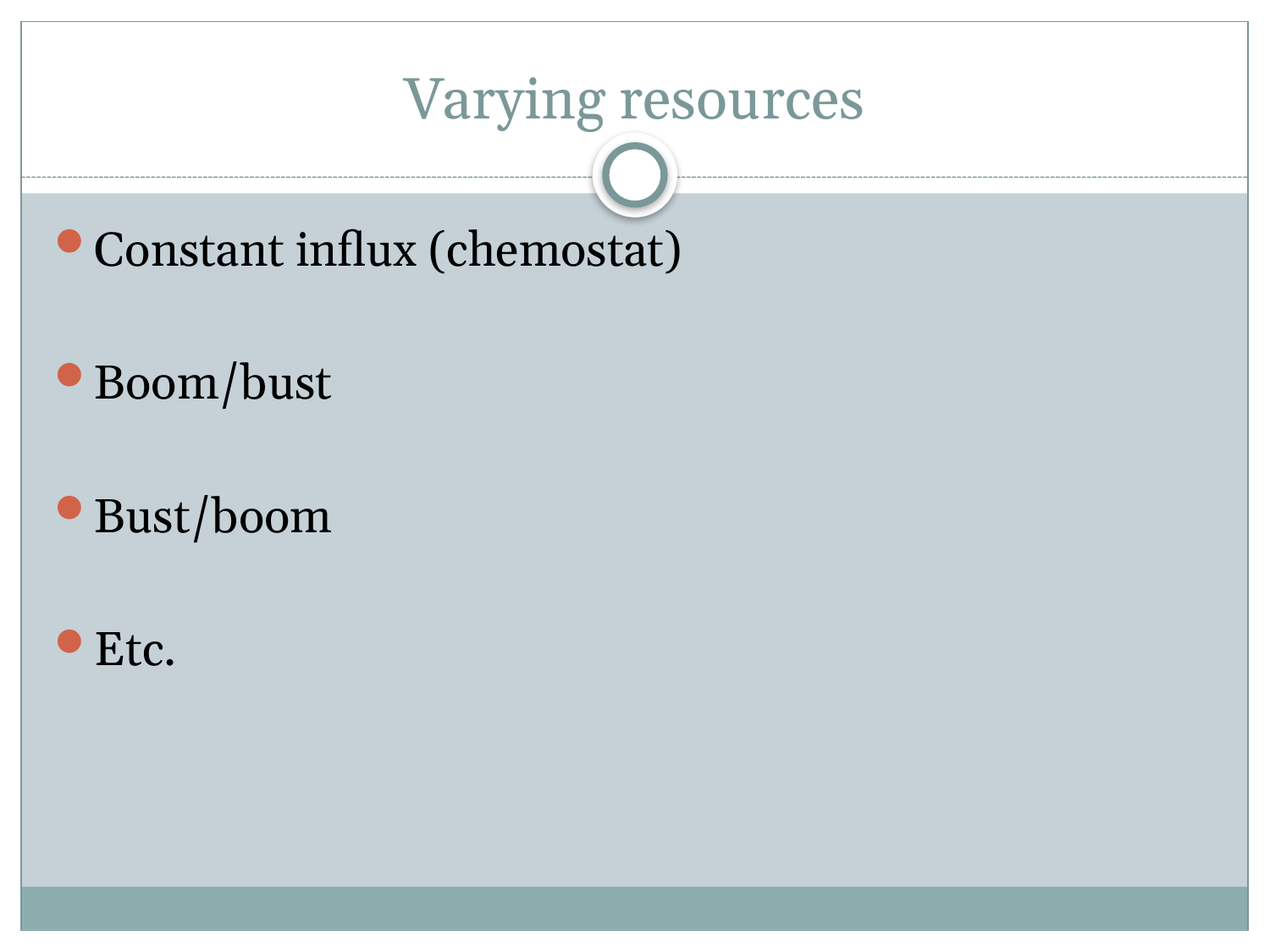

# Varying resources
Constant influx (chemostat)

Boom/bust

Bust/boom

Etc.